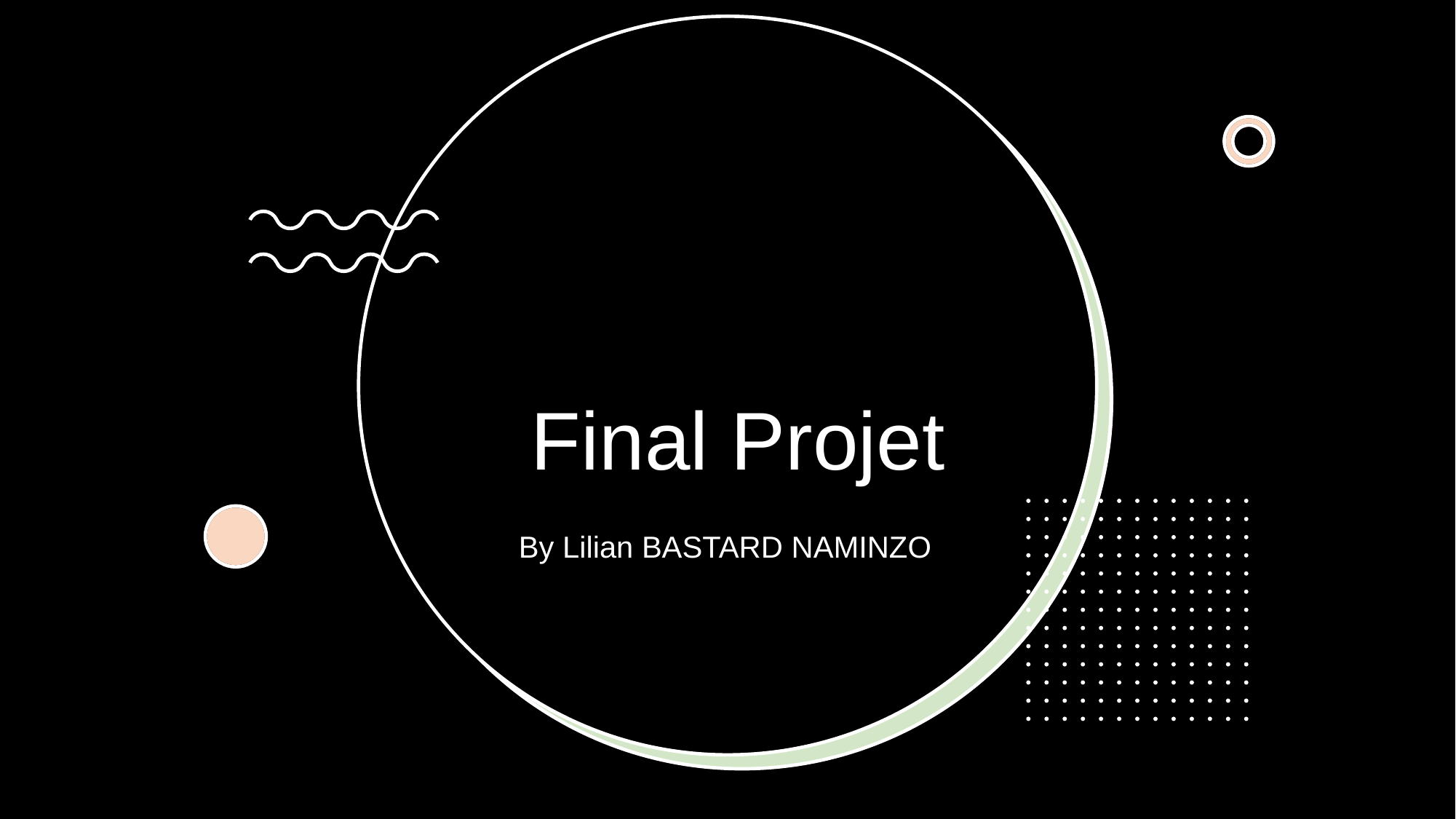

# Final Projet

By Lilian BASTARD NAMINZO